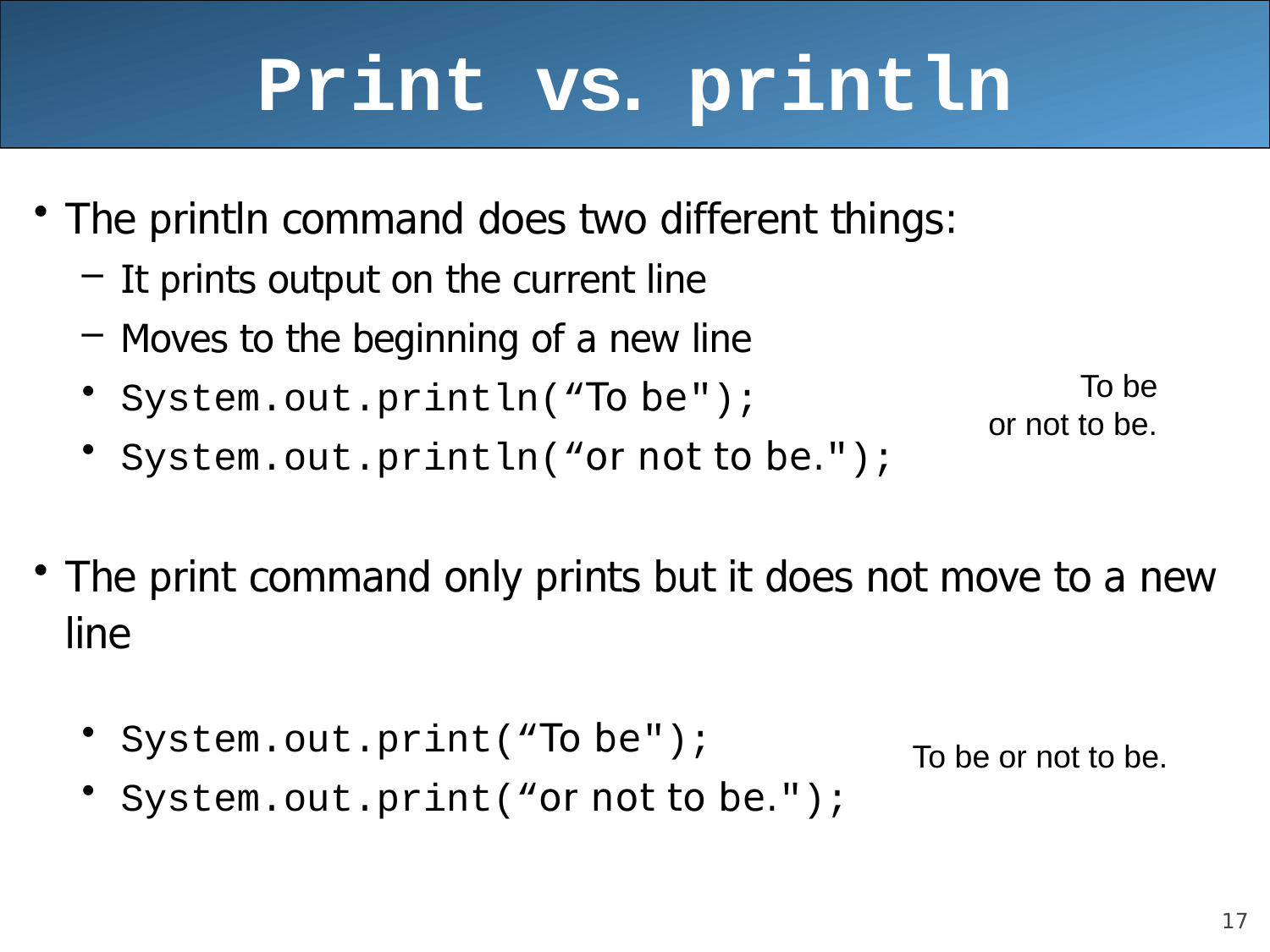

# Print vs.  println
The println command does two different things:
It prints output on the current line
Moves to the beginning of a new line
System.out.println(“To be");
System.out.println(“or not to be.");

The print command only prints but it does not move to a new line

System.out.print(“To be");
System.out.print(“or not to be.");

To be
 or not to be.
To be or not to be.